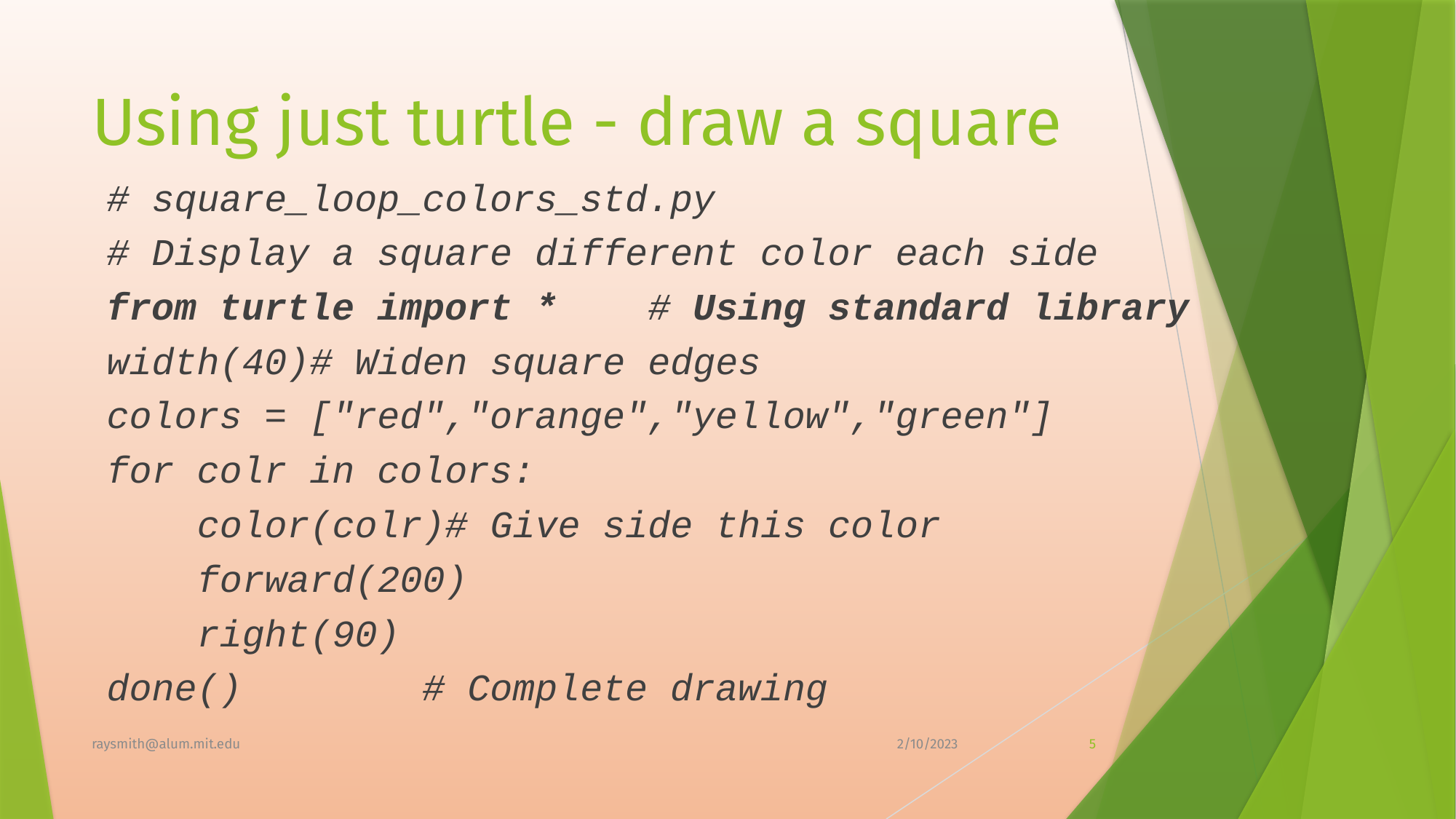

# Using just turtle - draw a square
# square_loop_colors_std.py
# Display a square different color each side
from turtle import *    # Using standard library
width(40)	# Widen square edges
colors = ["red","orange","yellow","green"]
for colr in colors:
    color(colr)		# Give side this color
    forward(200)
    right(90)
done()		        # Complete drawing

raysmith@alum.mit.edu
2/10/2023
5